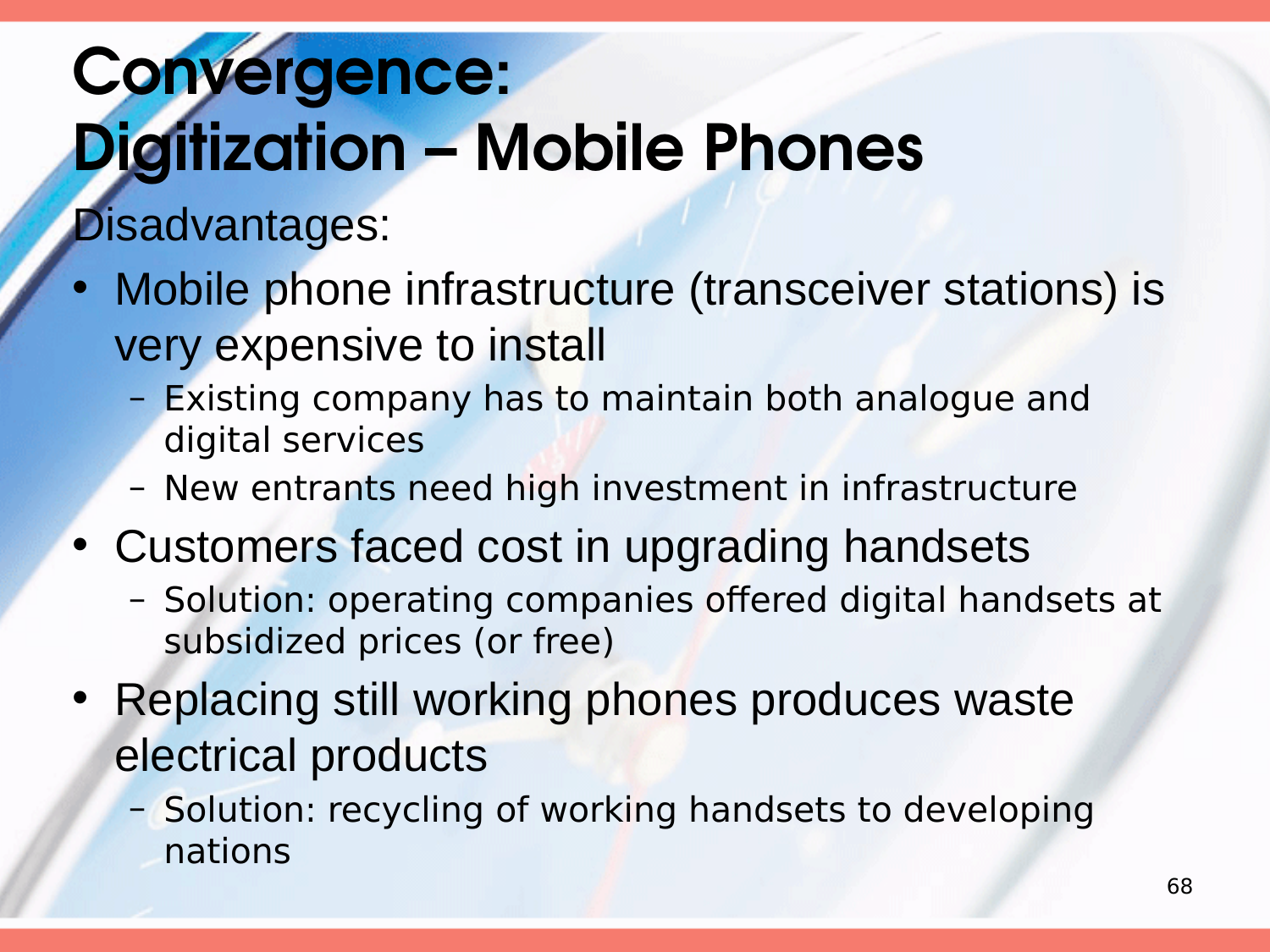

# Convergence: Digitization – Mobile Phones
Disadvantages:
Mobile phone infrastructure (transceiver stations) is very expensive to install
Existing company has to maintain both analogue and digital services
New entrants need high investment in infrastructure
Customers faced cost in upgrading handsets
Solution: operating companies offered digital handsets at subsidized prices (or free)
Replacing still working phones produces waste electrical products
Solution: recycling of working handsets to developing nations
68